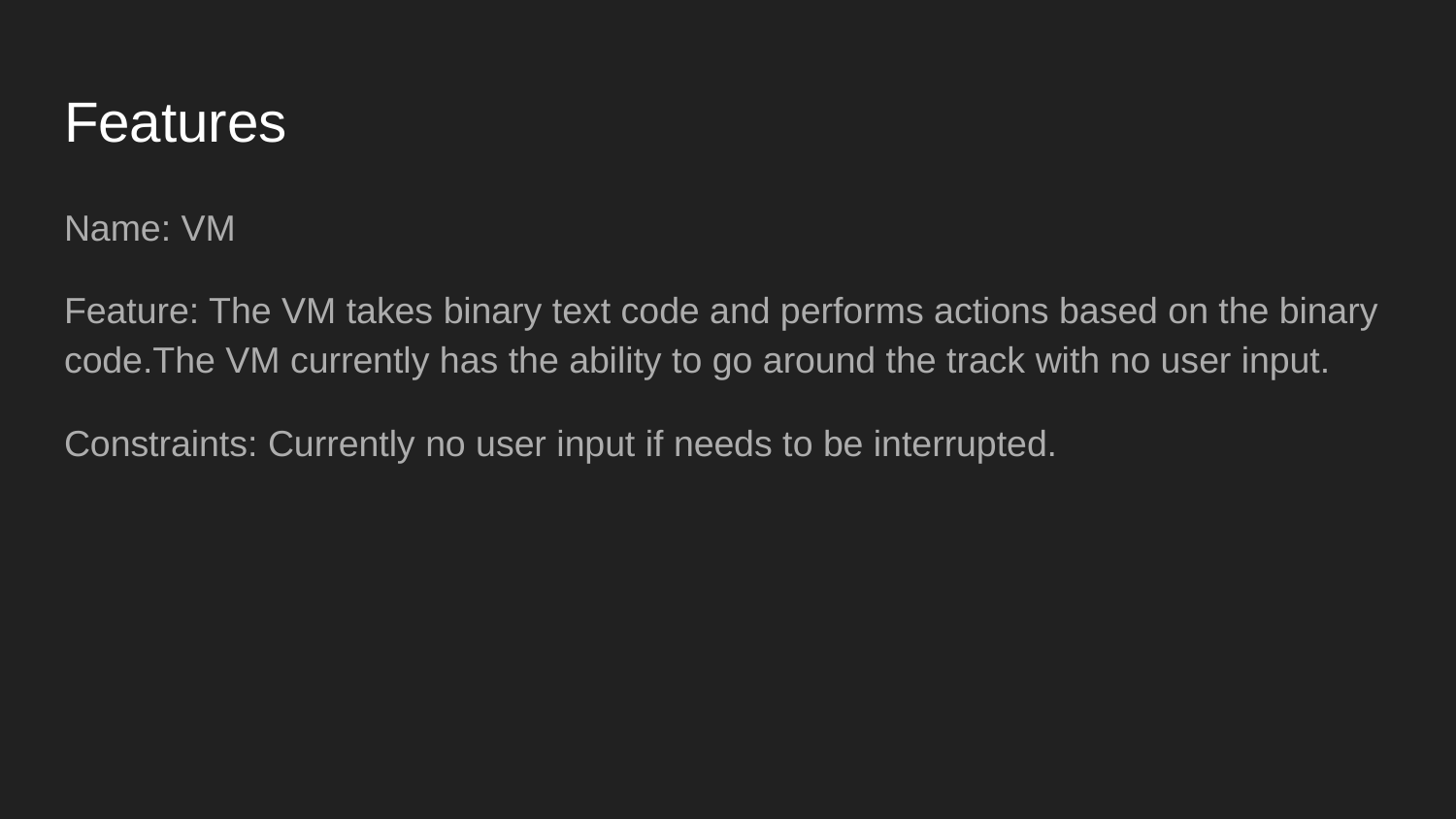

# Features
Name: VM
Feature: The VM takes binary text code and performs actions based on the binary code.The VM currently has the ability to go around the track with no user input.
Constraints: Currently no user input if needs to be interrupted.